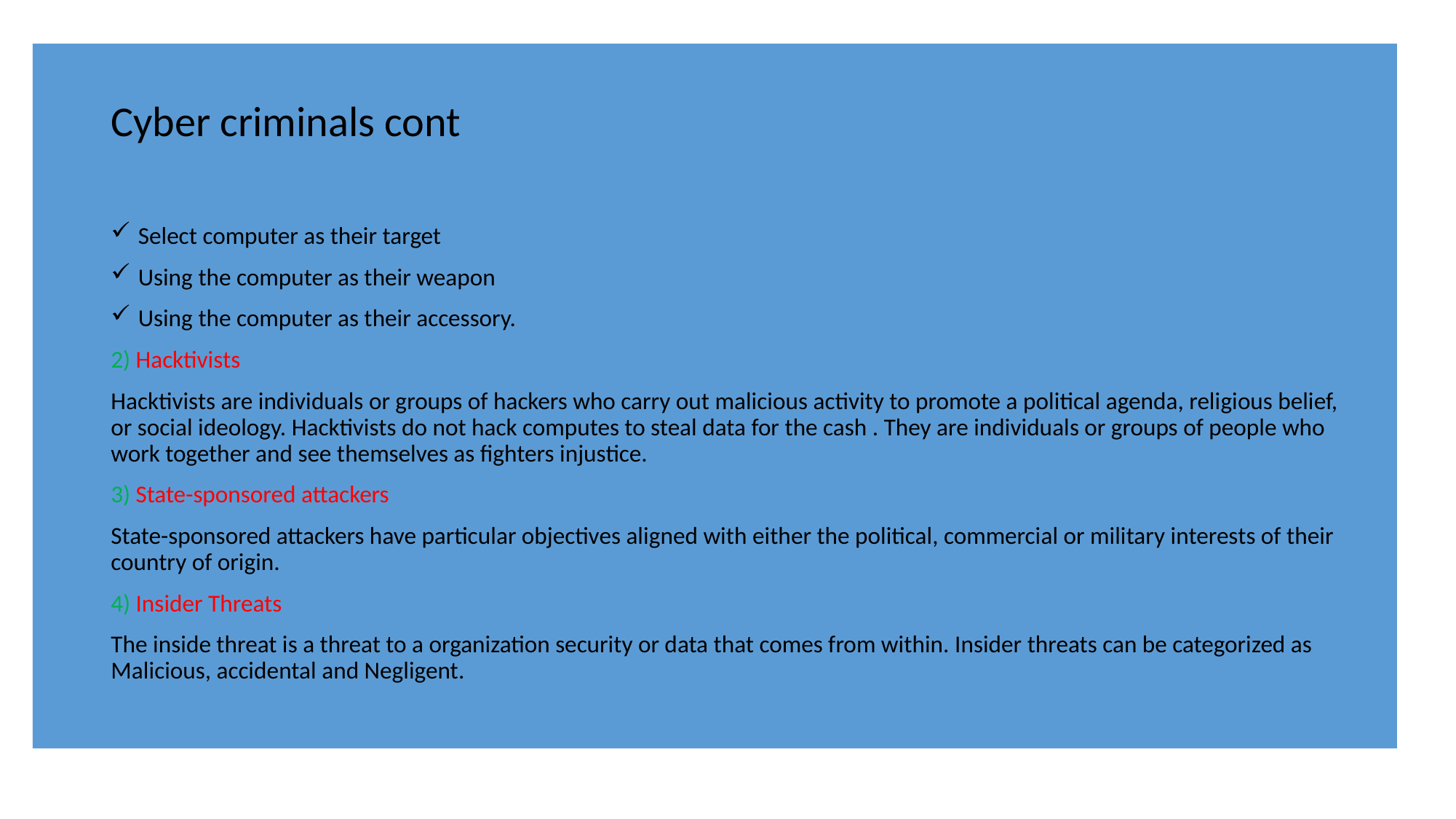

# Cyber criminals cont
Select computer as their target
Using the computer as their weapon
Using the computer as their accessory.
2) Hacktivists
Hacktivists are individuals or groups of hackers who carry out malicious activity to promote a political agenda, religious belief, or social ideology. Hacktivists do not hack computes to steal data for the cash . They are individuals or groups of people who work together and see themselves as fighters injustice.
3) State-sponsored attackers
State-sponsored attackers have particular objectives aligned with either the political, commercial or military interests of their country of origin.
4) Insider Threats
The inside threat is a threat to a organization security or data that comes from within. Insider threats can be categorized as Malicious, accidental and Negligent.